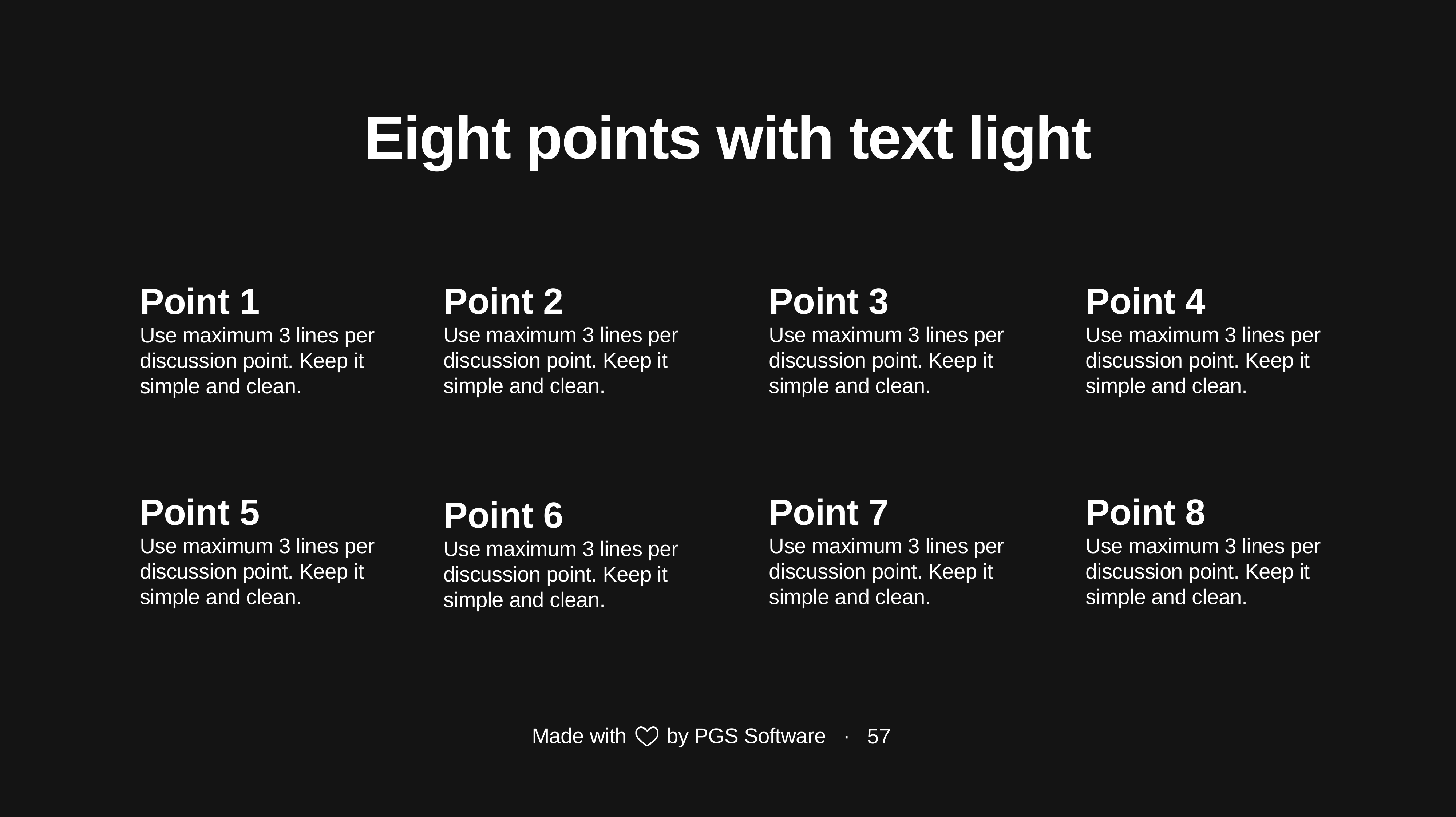

# Eight points with text light
Point 2
Use maximum 3 lines per discussion point. Keep it simple and clean.
Point 3
Use maximum 3 lines per discussion point. Keep it simple and clean.
Point 4
Use maximum 3 lines per discussion point. Keep it simple and clean.
Point 1
Use maximum 3 lines per discussion point. Keep it simple and clean.

Point 5
Use maximum 3 lines per discussion point. Keep it simple and clean.
Point 7
Use maximum 3 lines per discussion point. Keep it simple and clean.
Point 8
Use maximum 3 lines per discussion point. Keep it simple and clean.
Point 6
Use maximum 3 lines per discussion point. Keep it simple and clean.

57